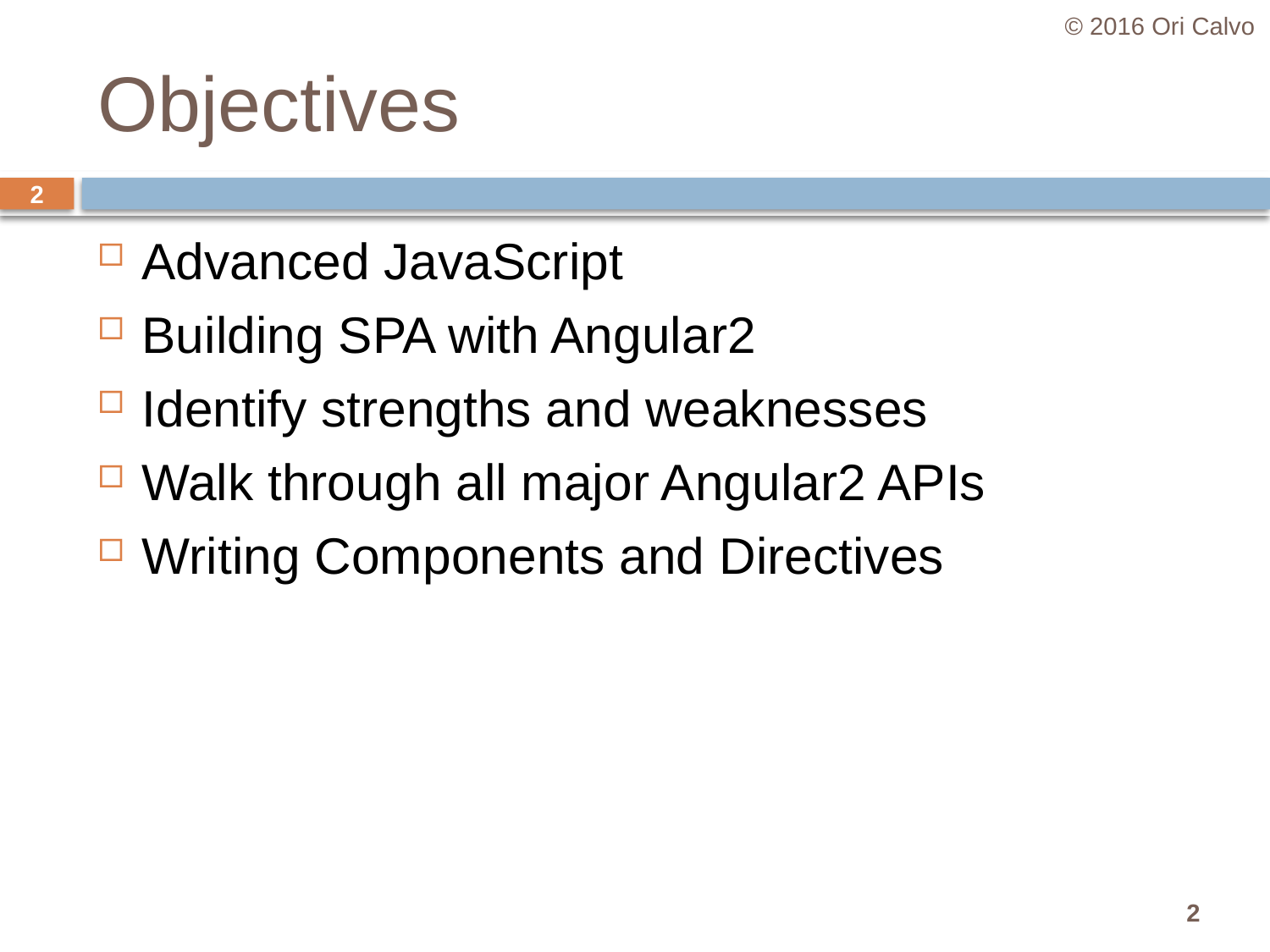

© 2016 Ori Calvo
# Objectives
2
Advanced JavaScript
Building SPA with Angular2
Identify strengths and weaknesses
Walk through all major Angular2 APIs
Writing Components and Directives